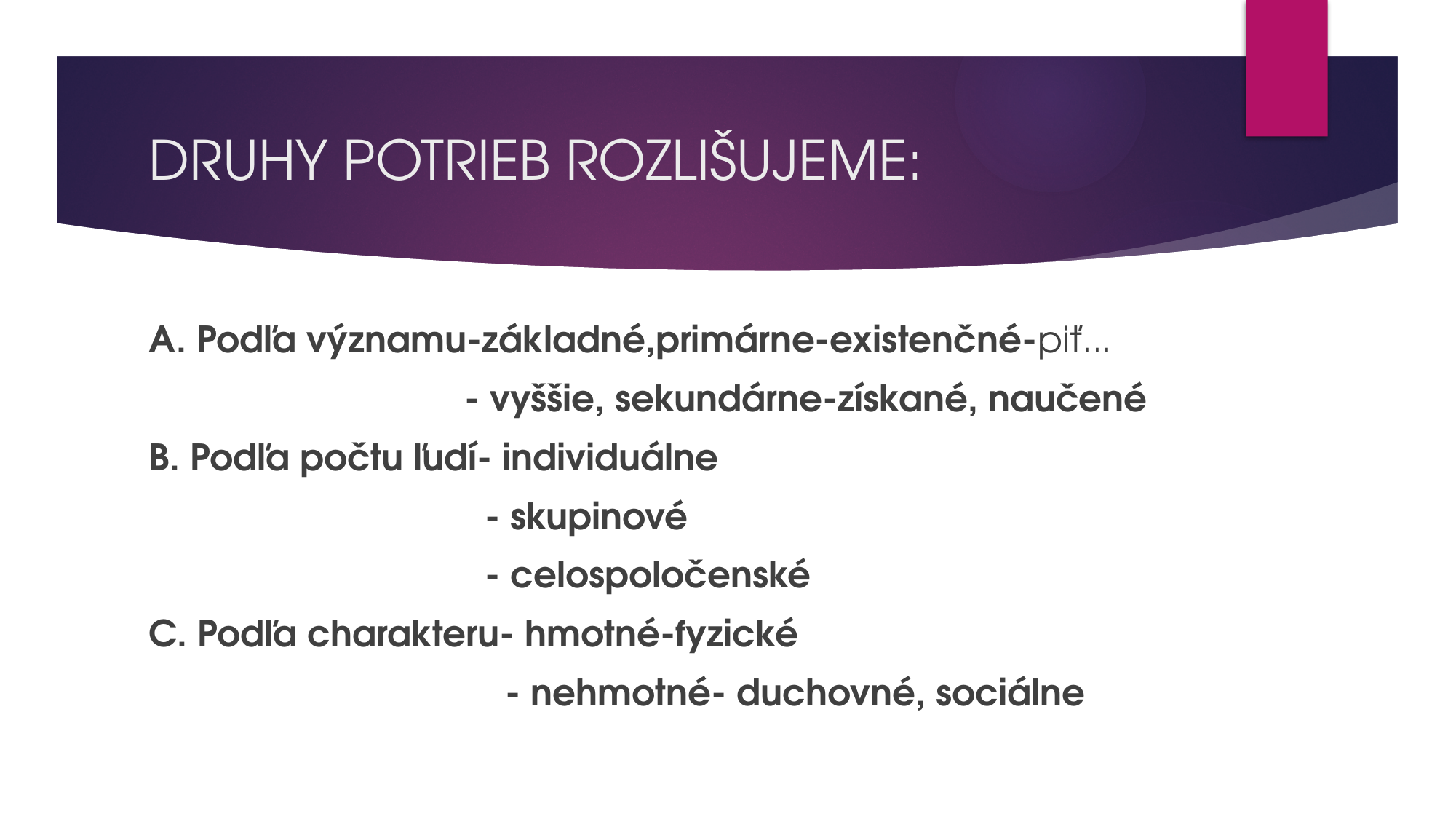

# DRUHY POTRIEB ROZLIŠUJEME:
A. Podľa významu-základné,primárne-existenčné-piť...
                               - vyššie, sekundárne-získané, naučené
B. Podľa počtu ľudí- individuálne
                                 - skupinové
                                 - celospoločenské
C. Podľa charakteru- hmotné-fyzické
                                   - nehmotné- duchovné, sociálne